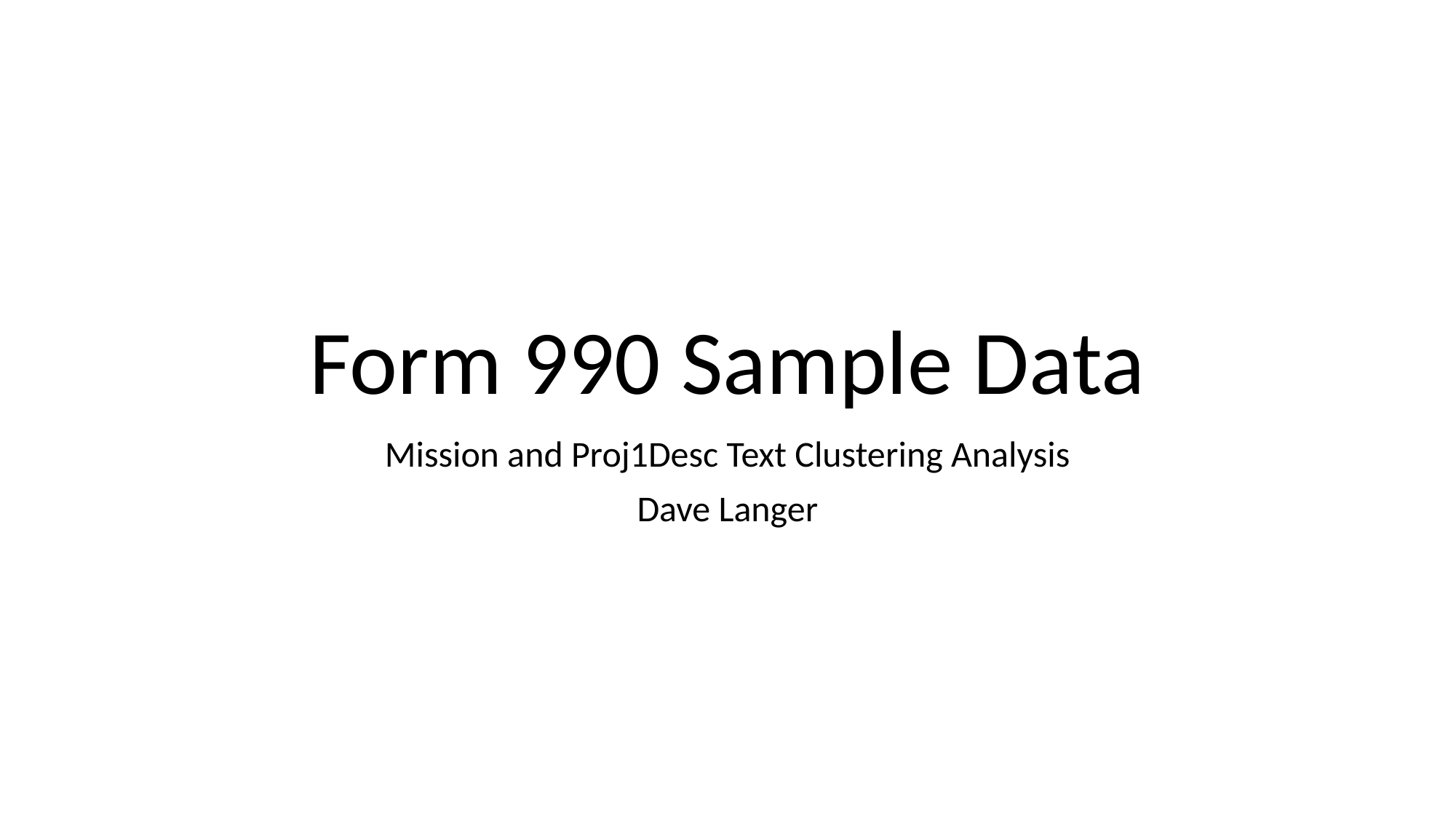

# Form 990 Sample Data
Mission and Proj1Desc Text Clustering Analysis
Dave Langer